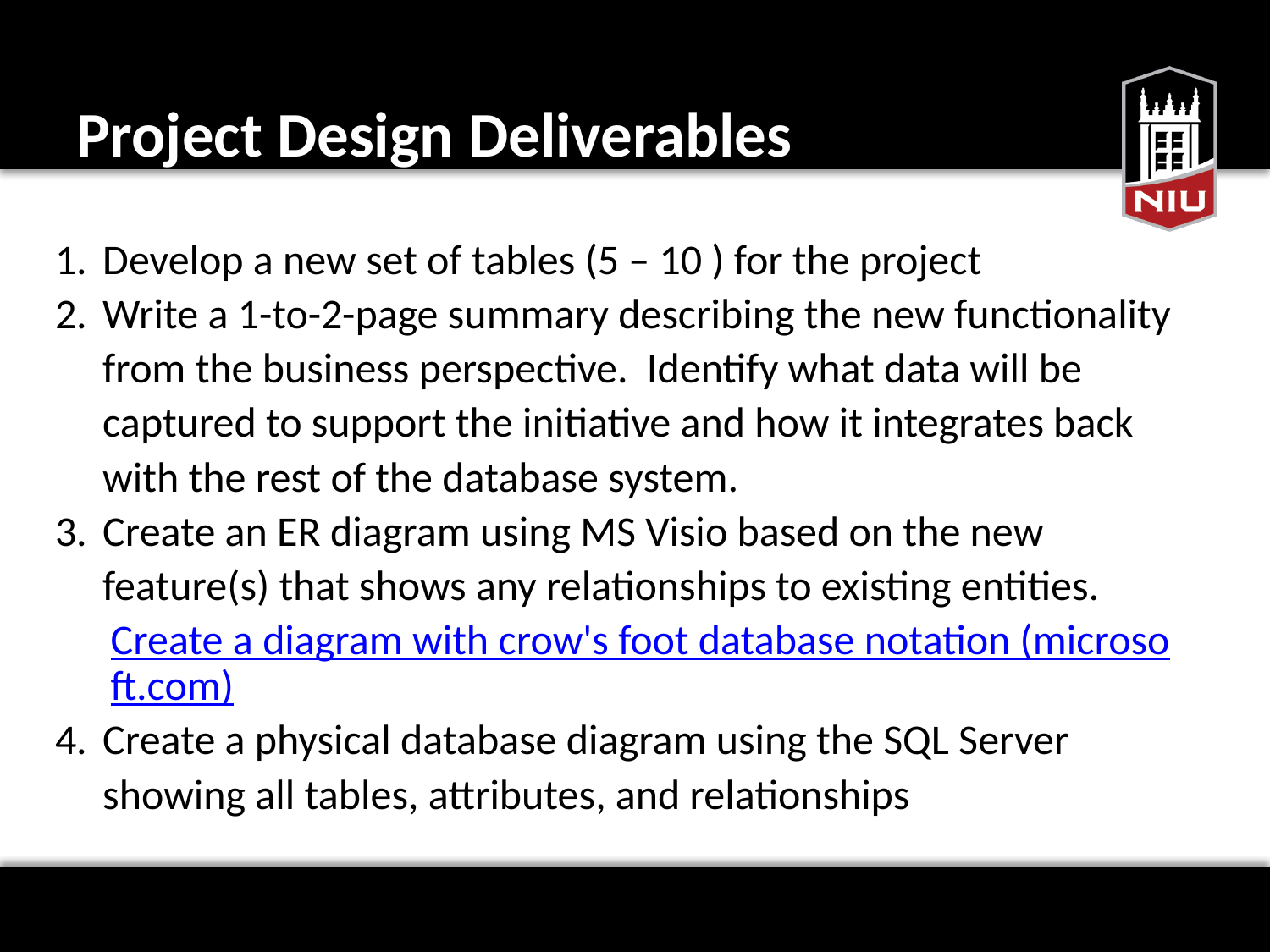

# Project Design Deliverables
Develop a new set of tables (5 – 10 ) for the project
Write a 1-to-2-page summary describing the new functionality from the business perspective.  Identify what data will be captured to support the initiative and how it integrates back with the rest of the database system.
Create an ER diagram using MS Visio based on the new feature(s) that shows any relationships to existing entities.
Create a diagram with crow's foot database notation (microsoft.com)
Create a physical database diagram using the SQL Server showing all tables, attributes, and relationships